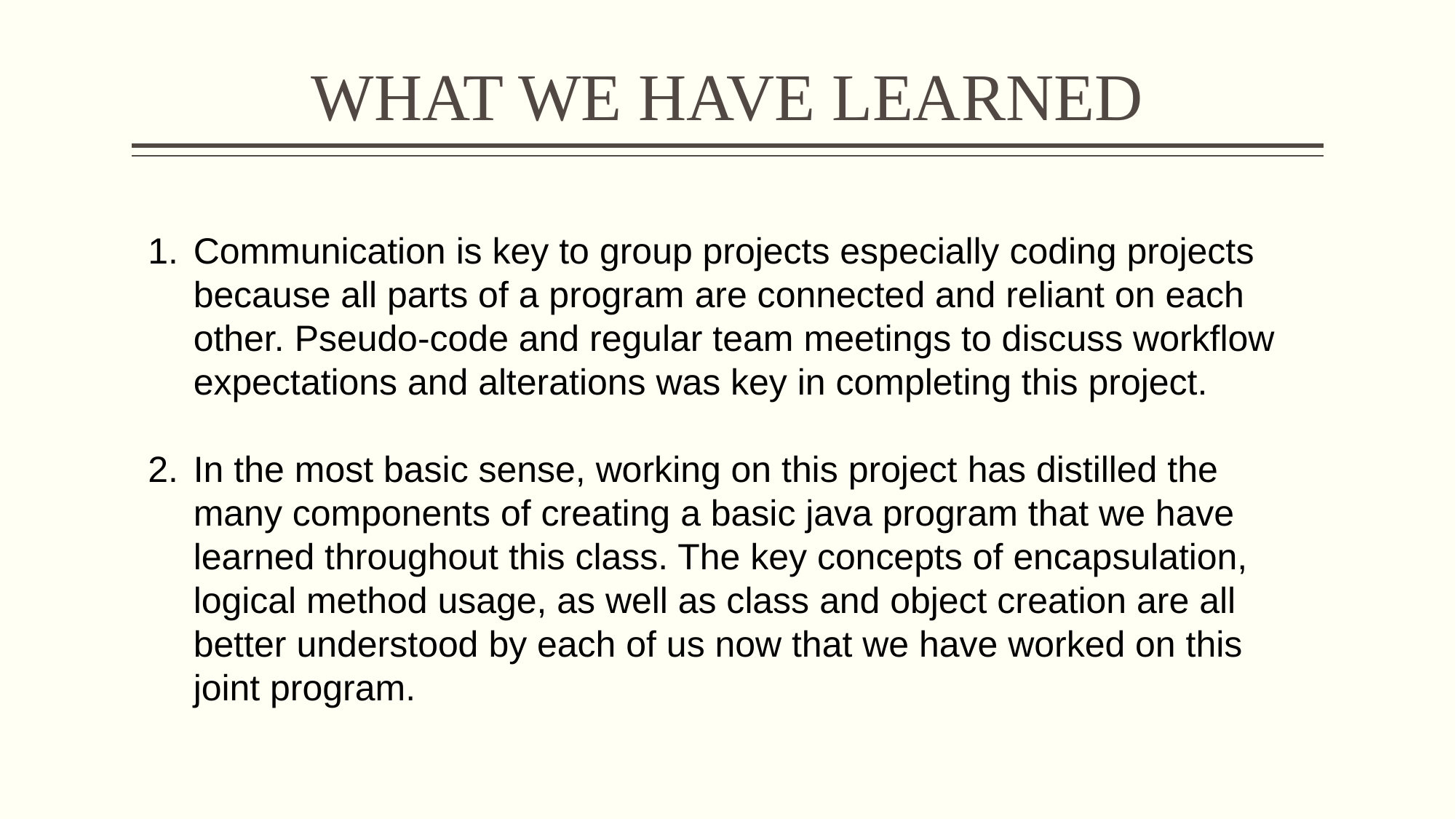

# WHAT WE HAVE LEARNED
Communication is key to group projects especially coding projects because all parts of a program are connected and reliant on each other. Pseudo-code and regular team meetings to discuss workflow expectations and alterations was key in completing this project.

In the most basic sense, working on this project has distilled the many components of creating a basic java program that we have learned throughout this class. The key concepts of encapsulation, logical method usage, as well as class and object creation are all better understood by each of us now that we have worked on this joint program.